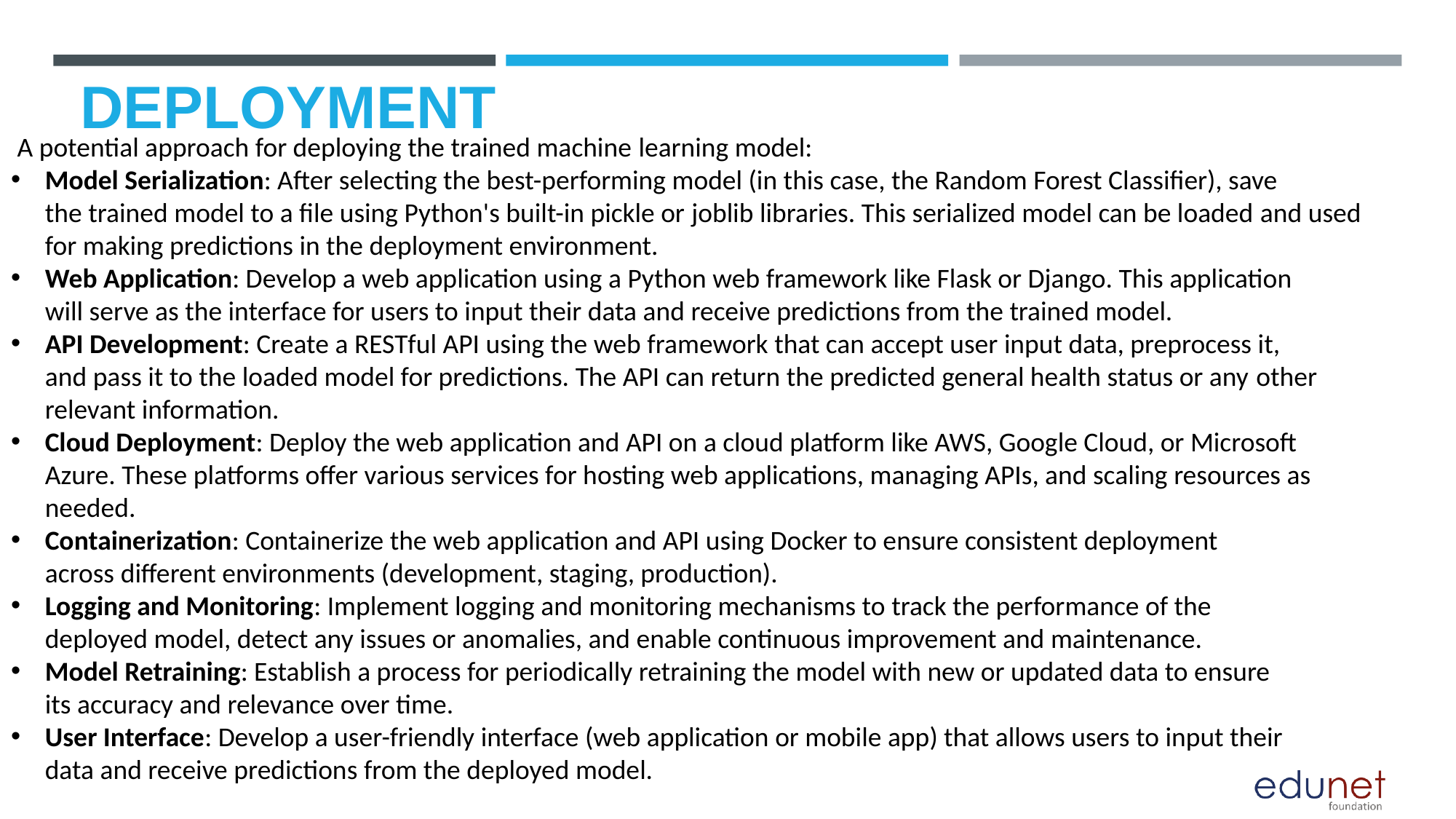

# DEPLOYMENT
 A potential approach for deploying the trained machine learning model:
Model Serialization: After selecting the best-performing model (in this case, the Random Forest Classifier), save the trained model to a file using Python's built-in pickle or joblib libraries. This serialized model can be loaded and used for making predictions in the deployment environment.
Web Application: Develop a web application using a Python web framework like Flask or Django. This application will serve as the interface for users to input their data and receive predictions from the trained model.
API Development: Create a RESTful API using the web framework that can accept user input data, preprocess it, and pass it to the loaded model for predictions. The API can return the predicted general health status or any other relevant information.
Cloud Deployment: Deploy the web application and API on a cloud platform like AWS, Google Cloud, or Microsoft Azure. These platforms offer various services for hosting web applications, managing APIs, and scaling resources as needed.
Containerization: Containerize the web application and API using Docker to ensure consistent deployment across different environments (development, staging, production).
Logging and Monitoring: Implement logging and monitoring mechanisms to track the performance of the deployed model, detect any issues or anomalies, and enable continuous improvement and maintenance.
Model Retraining: Establish a process for periodically retraining the model with new or updated data to ensure its accuracy and relevance over time.
User Interface: Develop a user-friendly interface (web application or mobile app) that allows users to input their data and receive predictions from the deployed model.